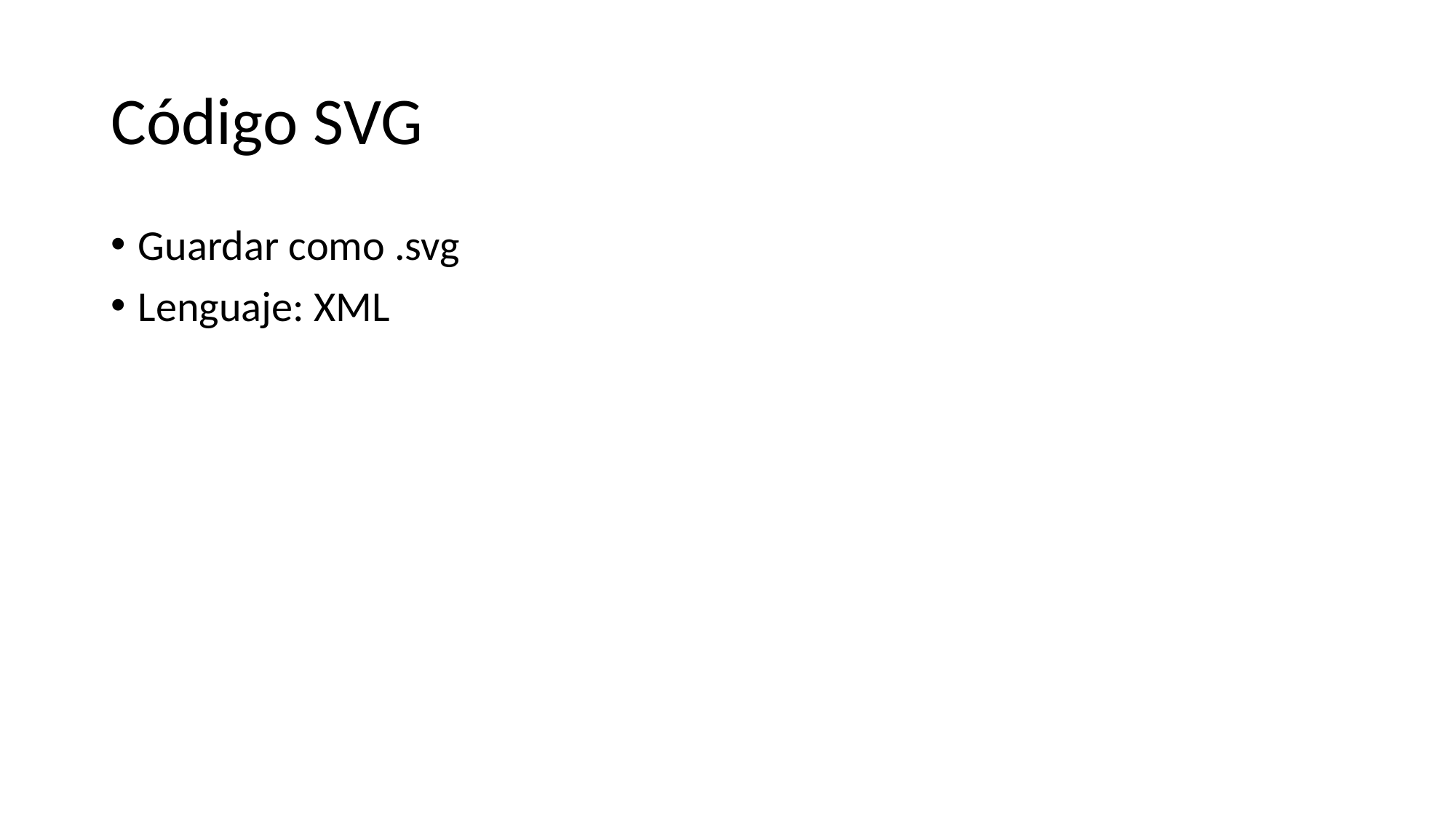

# Código SVG
Guardar como .svg
Lenguaje: XML